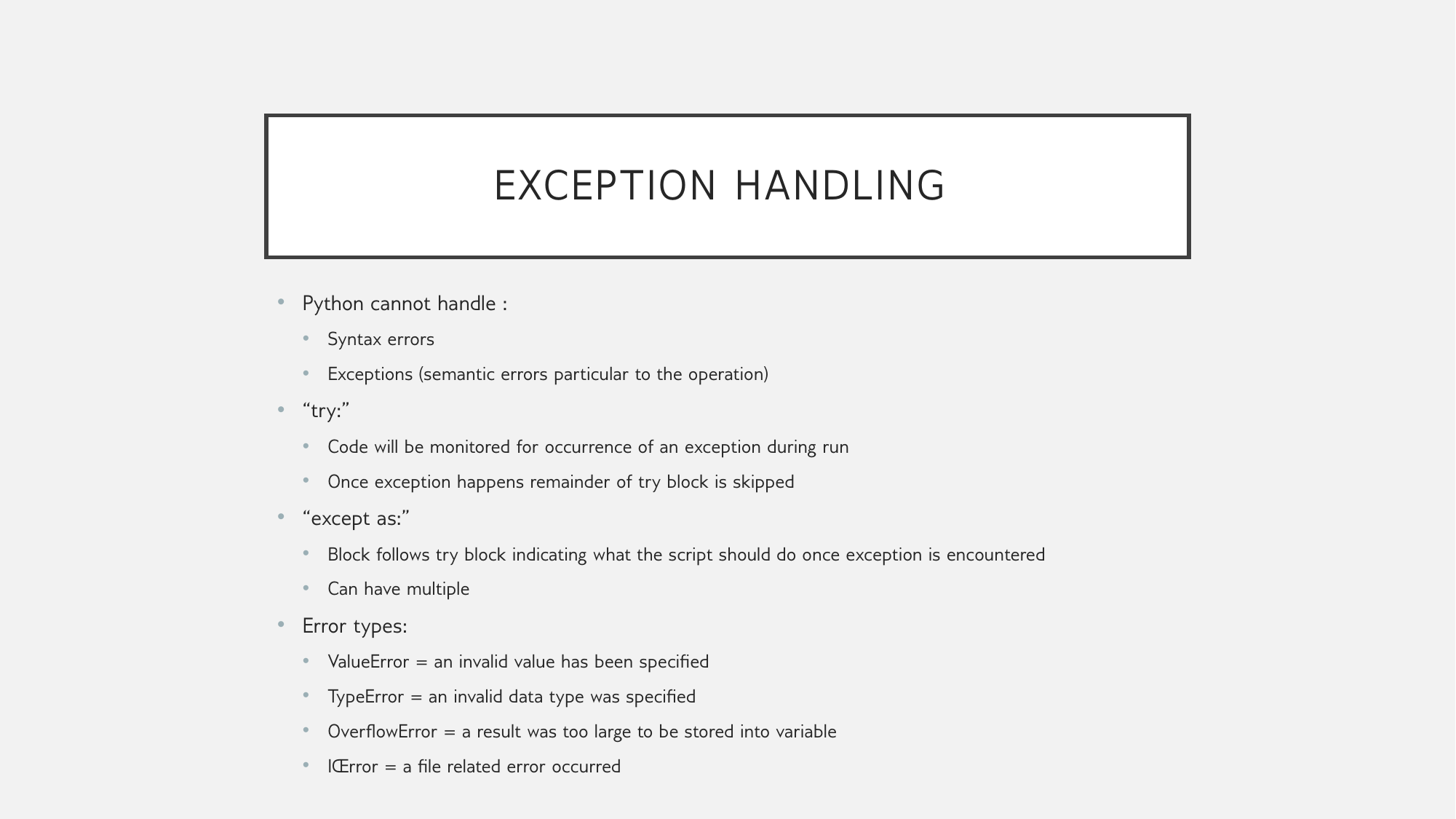

# Exception handling
Python cannot handle :
Syntax errors
Exceptions (semantic errors particular to the operation)
“try:”
Code will be monitored for occurrence of an exception during run
Once exception happens remainder of try block is skipped
“except as:”
Block follows try block indicating what the script should do once exception is encountered
Can have multiple
Error types:
ValueError = an invalid value has been specified
TypeError = an invalid data type was specified
OverflowError = a result was too large to be stored into variable
IOError = a file related error occurred